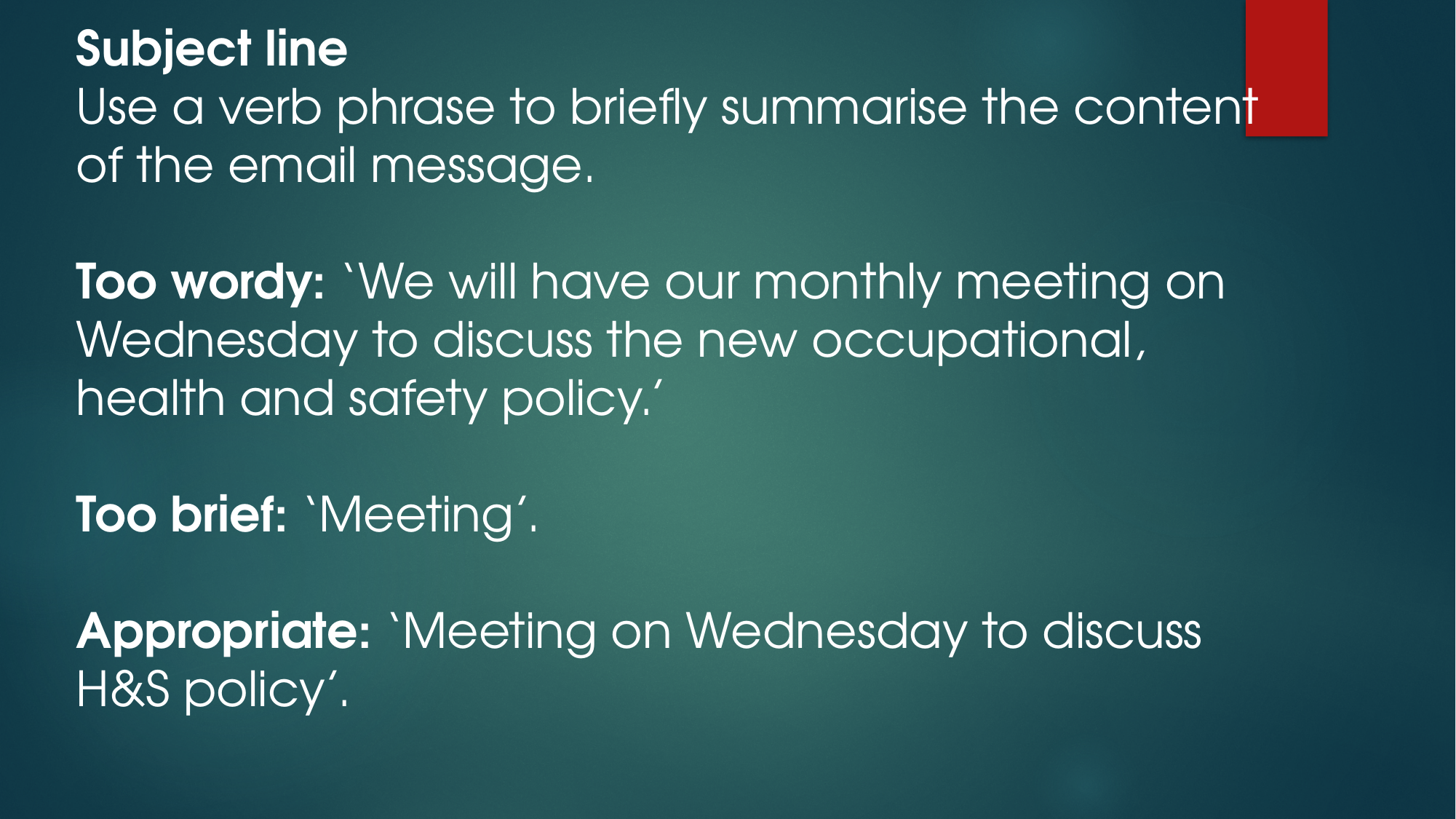

Subject line
Use a verb phrase to briefly summarise the content of the email message.

Too wordy: ‘We will have our monthly meeting on Wednesday to discuss the new occupational, health and safety policy.’

Too brief: ‘Meeting’.

Appropriate: ‘Meeting on Wednesday to discuss H&S policy’.